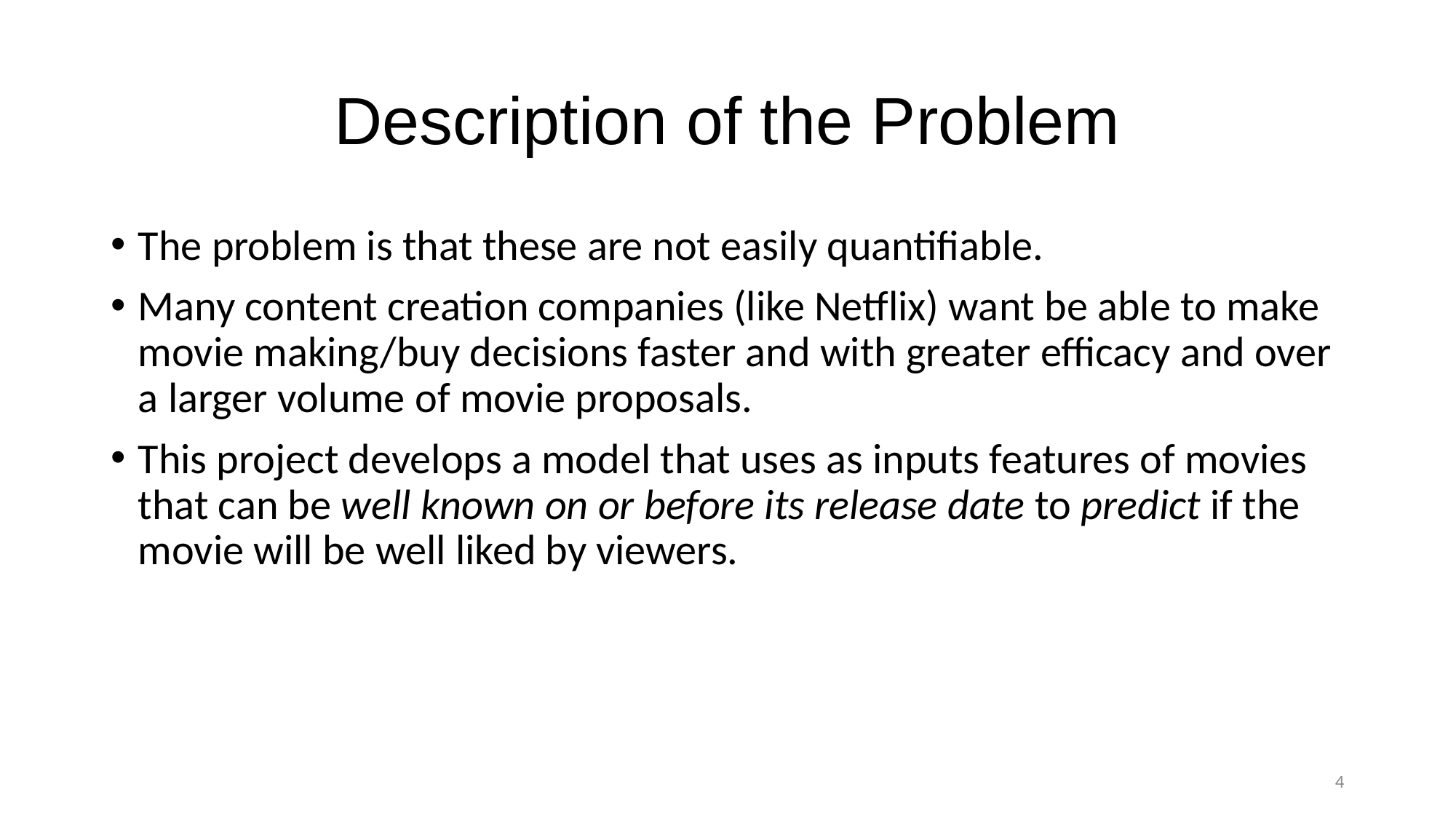

# Description of the Problem
The problem is that these are not easily quantifiable.
Many content creation companies (like Netflix) want be able to make movie making/buy decisions faster and with greater efficacy and over a larger volume of movie proposals.
This project develops a model that uses as inputs features of movies that can be well known on or before its release date to predict if the movie will be well liked by viewers.

4